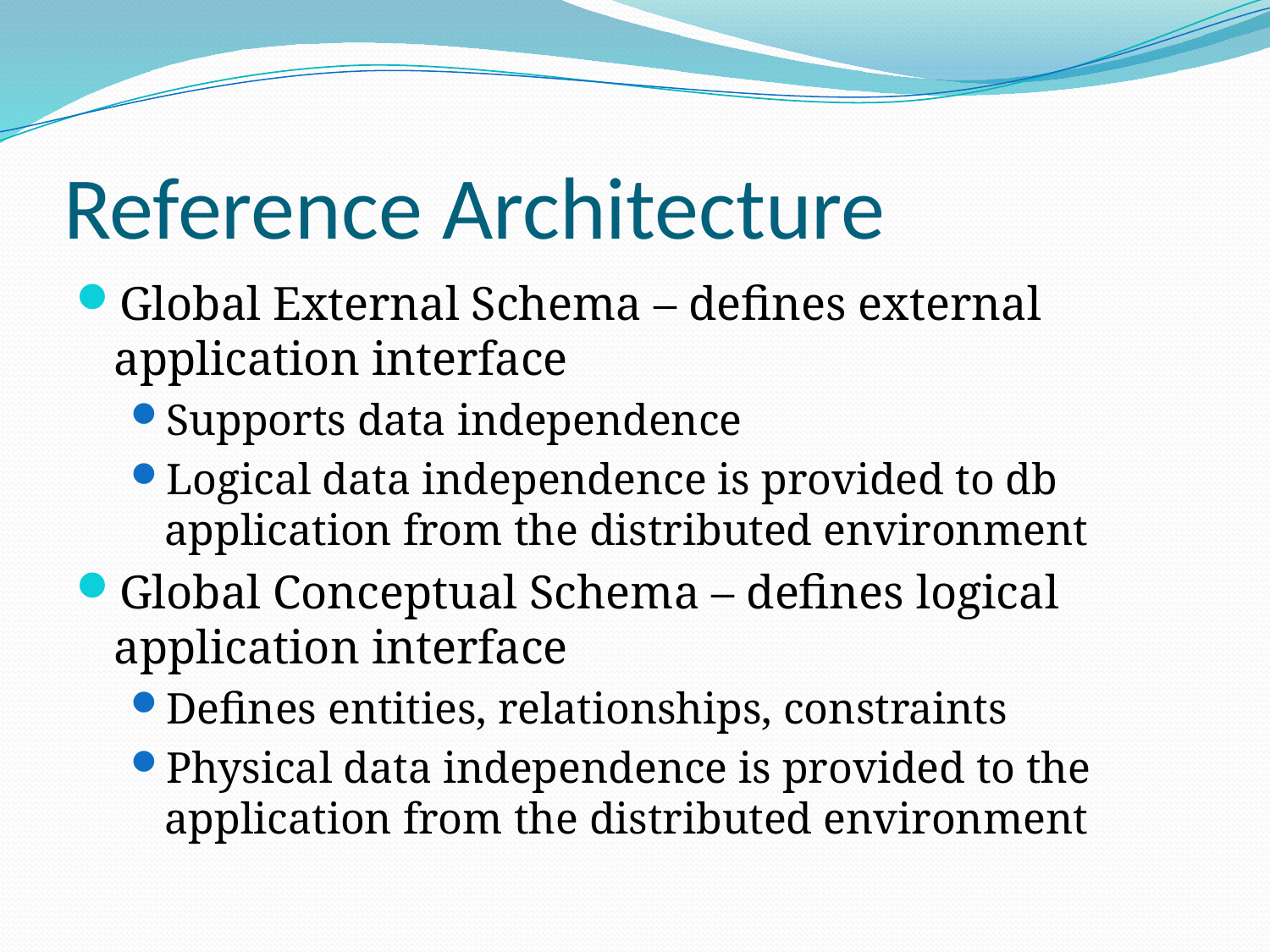

# Reference Architecture
Global External Schema – defines external application interface
Supports data independence
Logical data independence is provided to db application from the distributed environment
Global Conceptual Schema – defines logical application interface
Defines entities, relationships, constraints
Physical data independence is provided to the application from the distributed environment